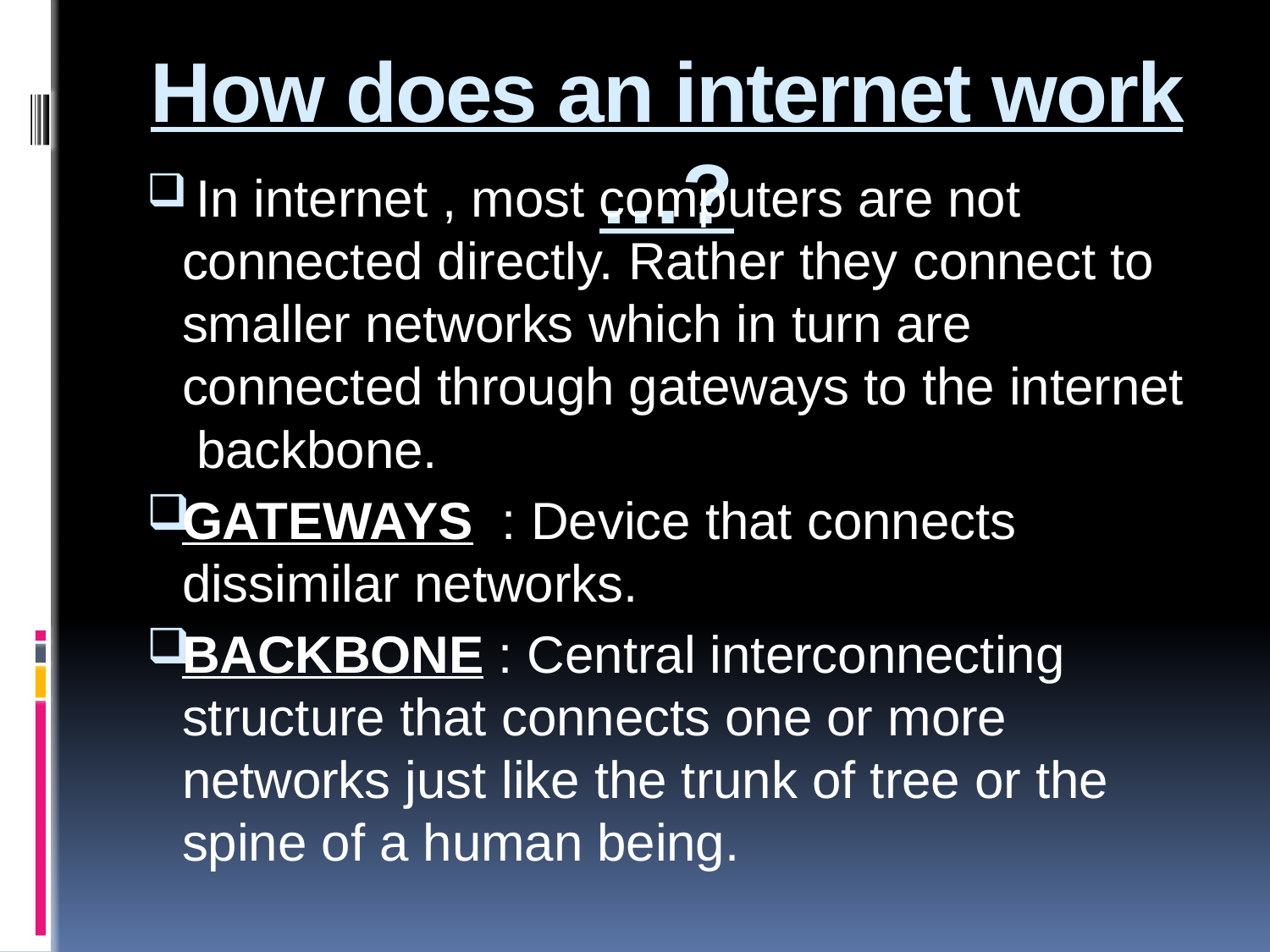

# How does an internet work …?
 In internet , most computers are not connected directly. Rather they connect to smaller networks which in turn are connected through gateways to the internet  backbone.
GATEWAYS  : Device that connects dissimilar networks.
BACKBONE : Central interconnecting structure that connects one or more networks just like the trunk of tree or the spine of a human being.